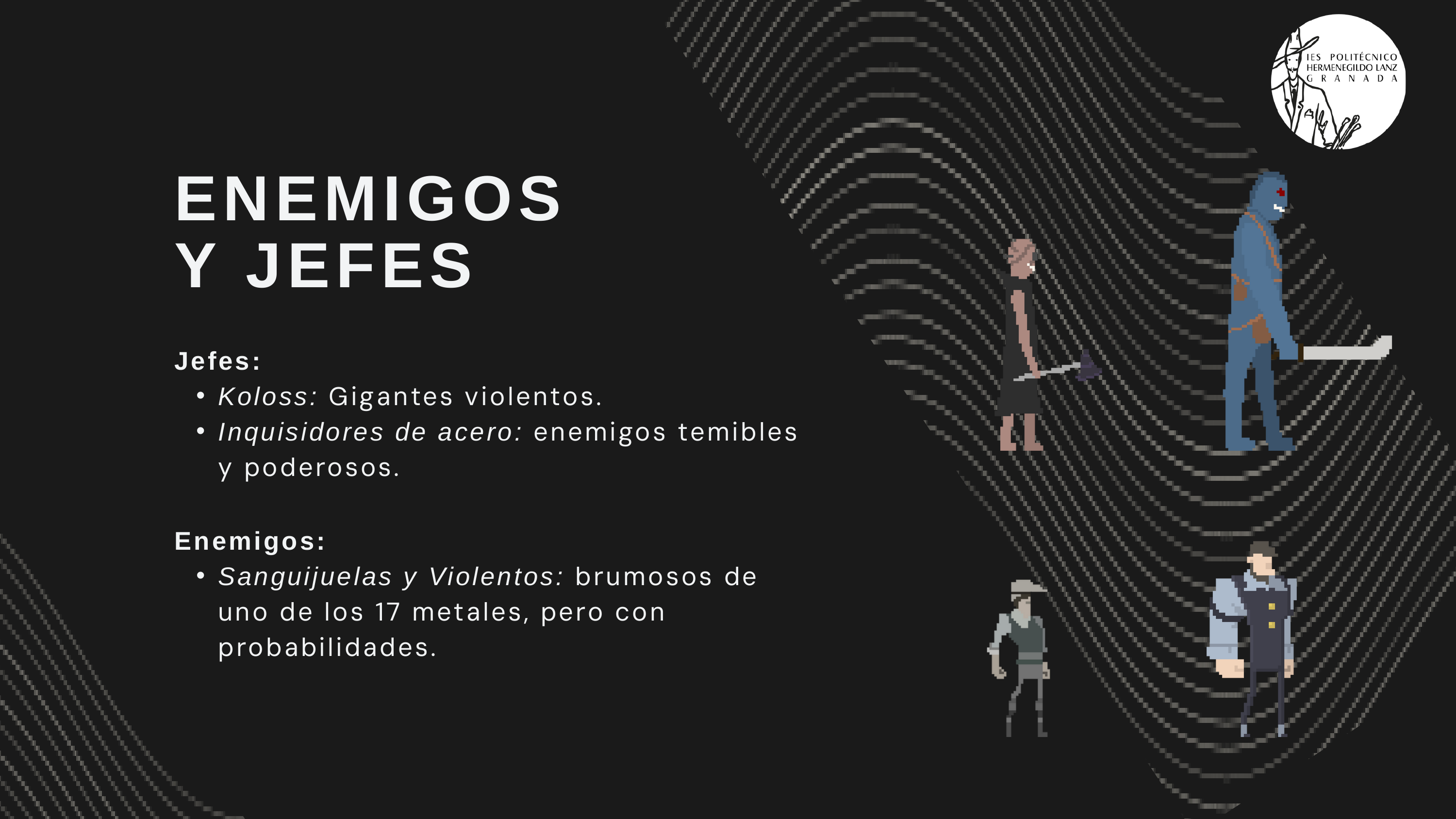

ENEMIGOS Y JEFES
Jefes:
Koloss: Gigantes violentos.
Inquisidores de acero: enemigos temibles y poderosos.
Enemigos:
Sanguijuelas y Violentos: brumosos de uno de los 17 metales, pero con probabilidades.